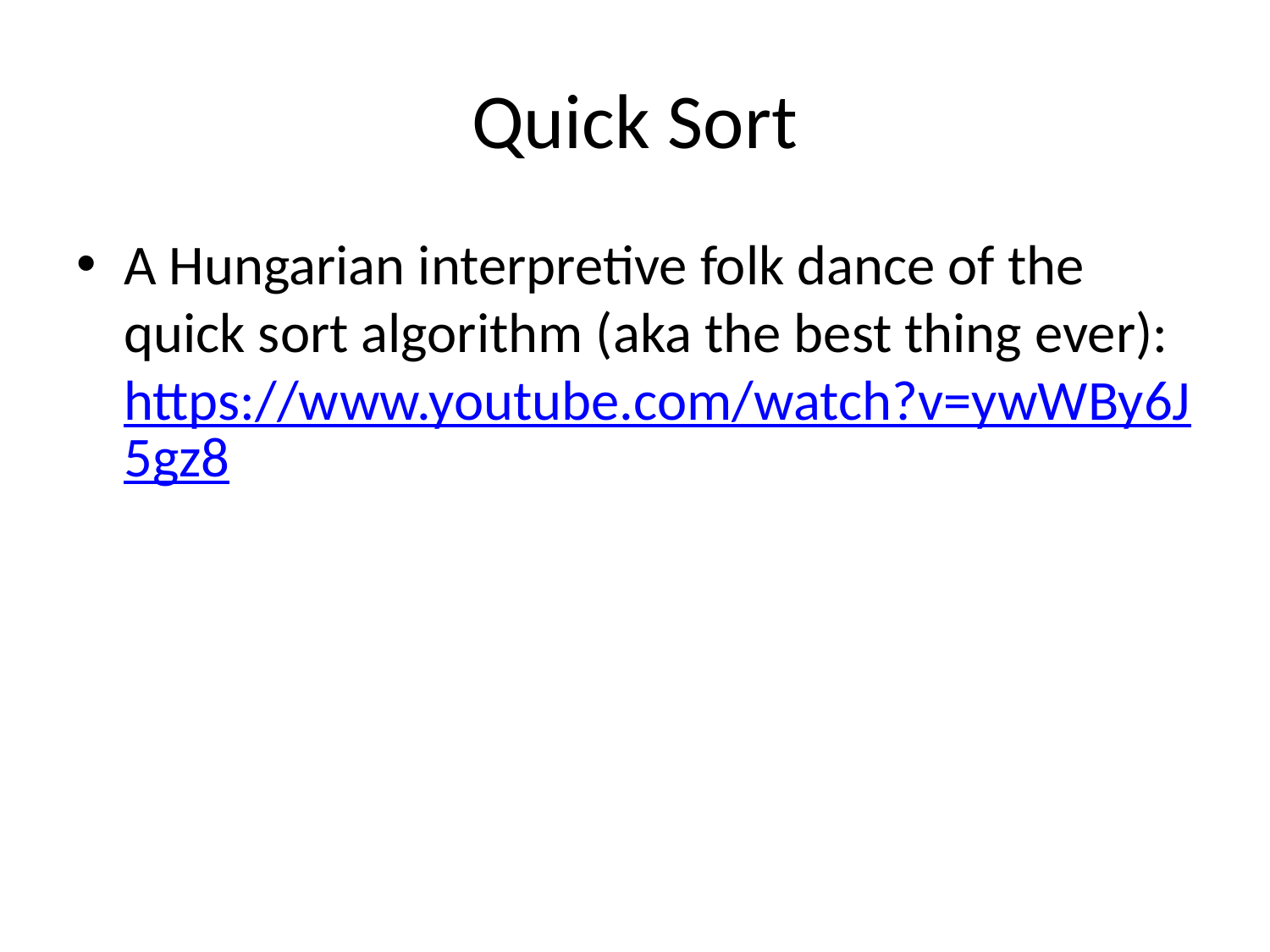

# Quick Sort
A Hungarian interpretive folk dance of the quick sort algorithm (aka the best thing ever): https://www.youtube.com/watch?v=ywWBy6J5gz8